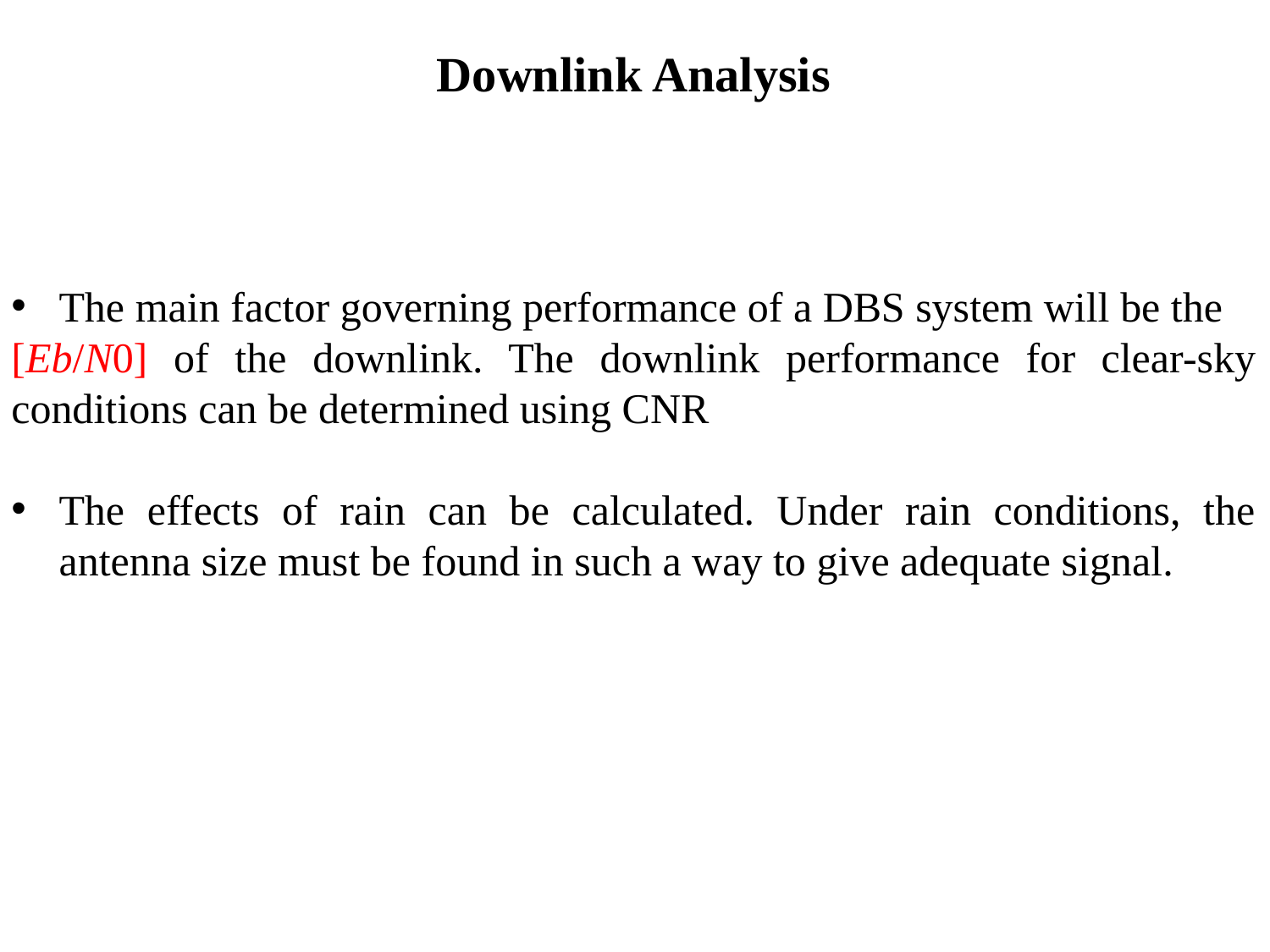

Downlink Analysis

The main factor governing performance of a DBS system will be the
[Eb/N0] of the downlink. The downlink performance for clear-sky conditions can be determined using CNR

The effects of rain can be calculated. Under rain conditions, the antenna size must be found in such a way to give adequate signal.